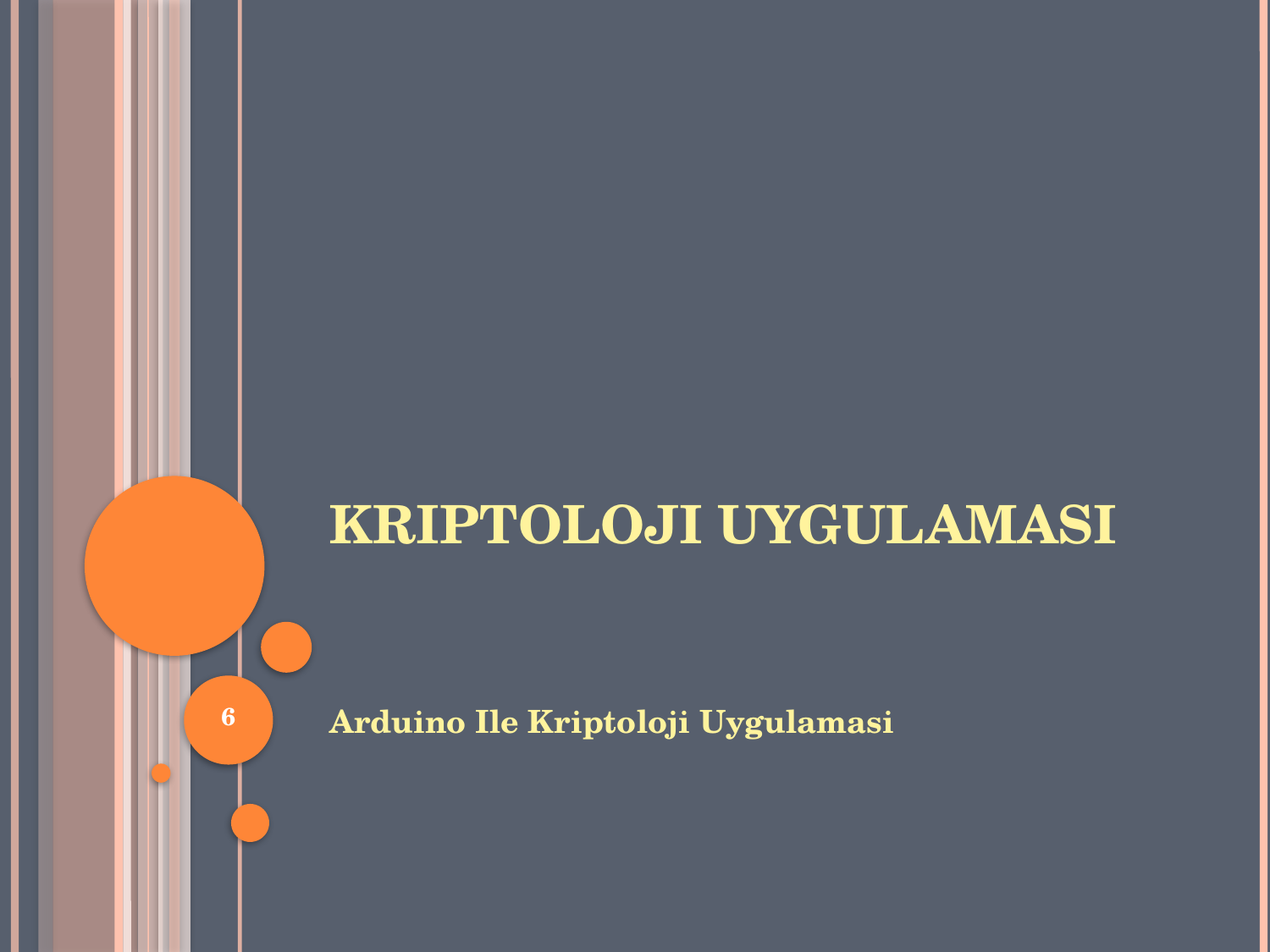

# Kriptoloji Uygulamasi
6
Arduino Ile Kriptoloji Uygulamasi